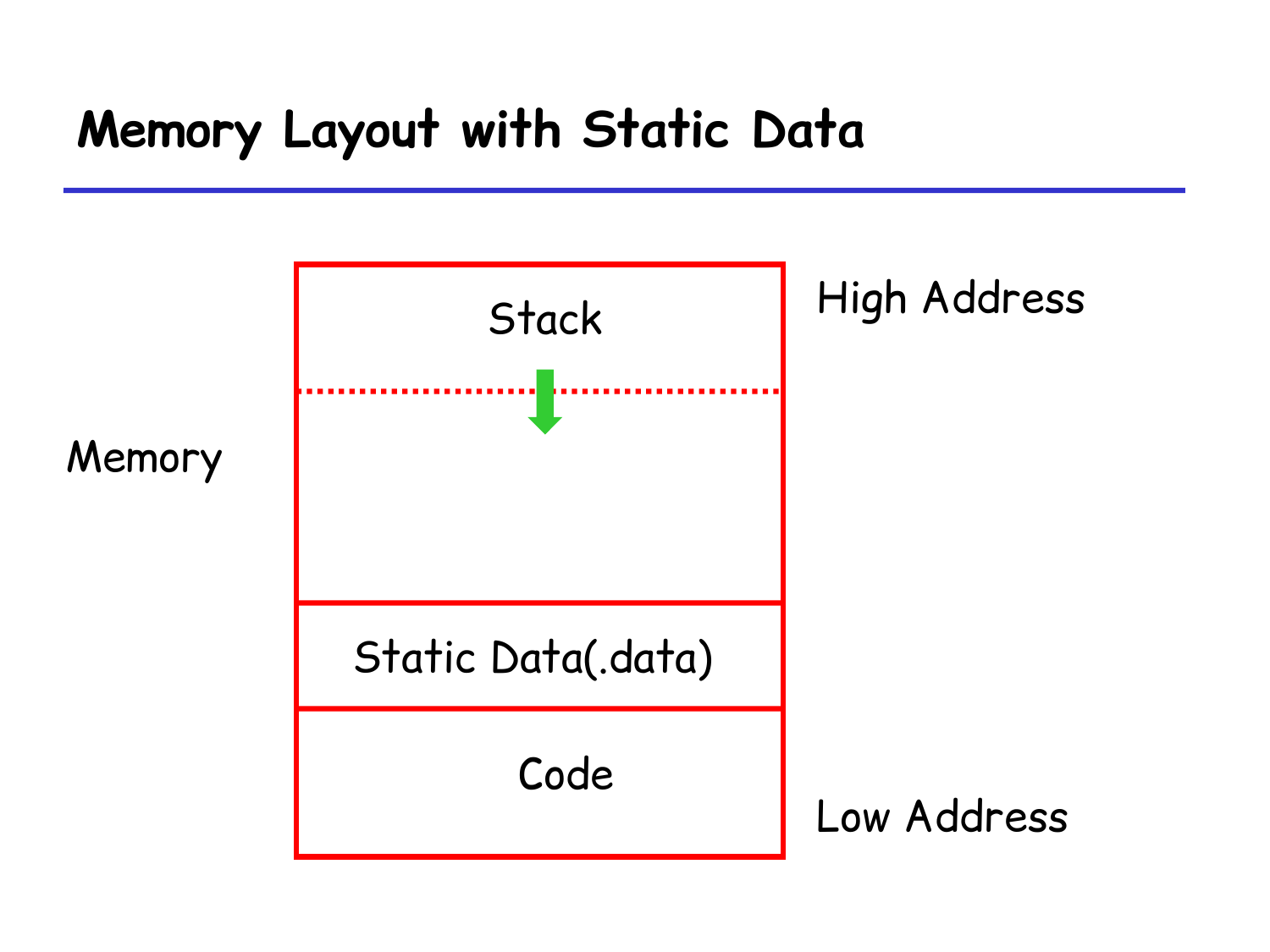

# Memory Layout with Static Data

High Address
Stack

Memory

Static Data(.data)

Code
Low Address
27